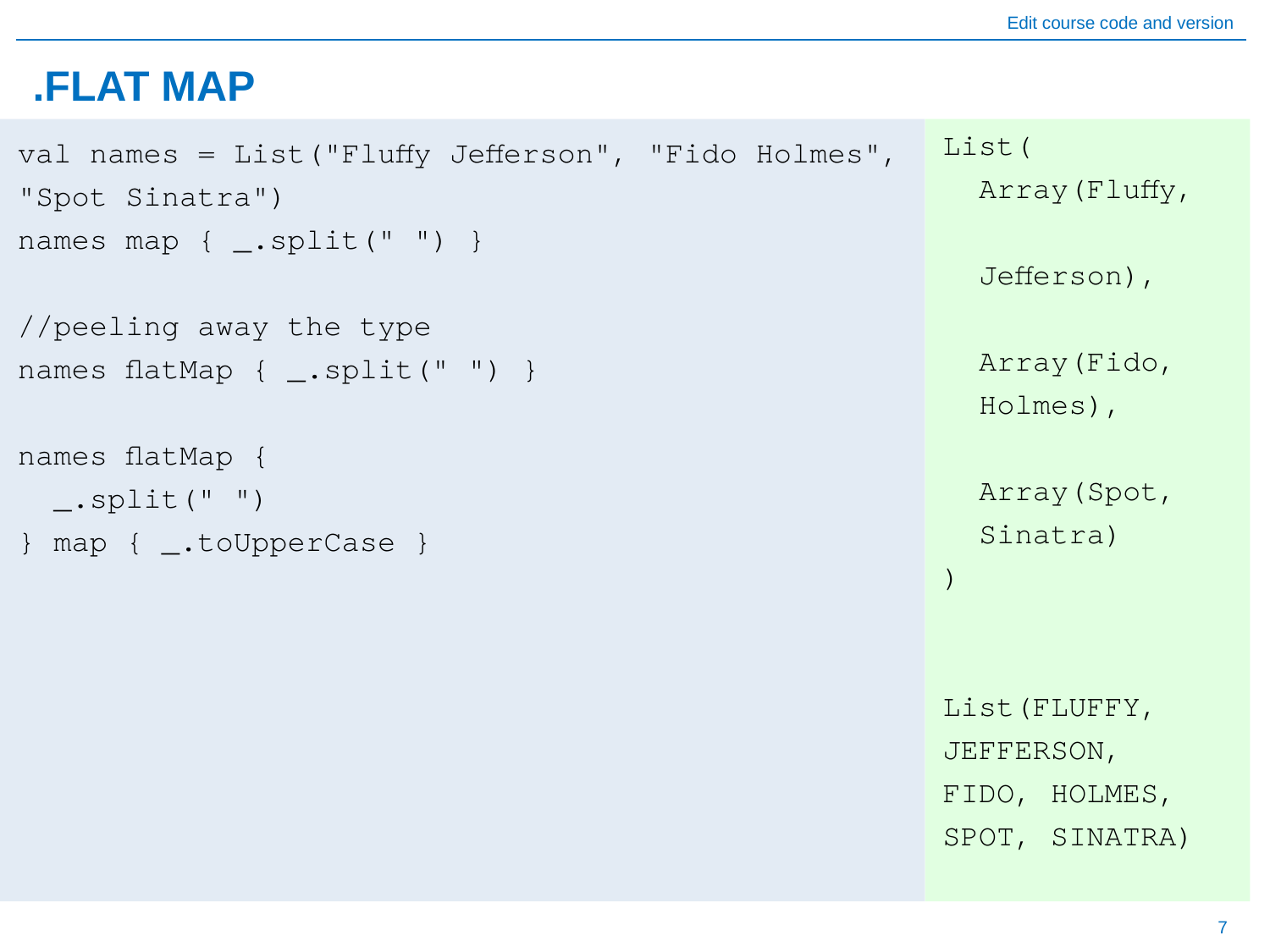

# .FLAT MAP
List(
  Array(Fluffy,
  Jefferson),

  Array(Fido,
  Holmes),

  Array(Spot,
  Sinatra)
)

List(FLUFFY, JEFFERSON,
FIDO, HOLMES, SPOT, SINATRA)

val names = List("Fluffy Jefferson", "Fido Holmes", "Spot Sinatra")
names map { _.split(" ") }
//peeling away the type
names flatMap { _.split(" ") }

names flatMap {
  _.split(" ")
} map { _.toUpperCase }